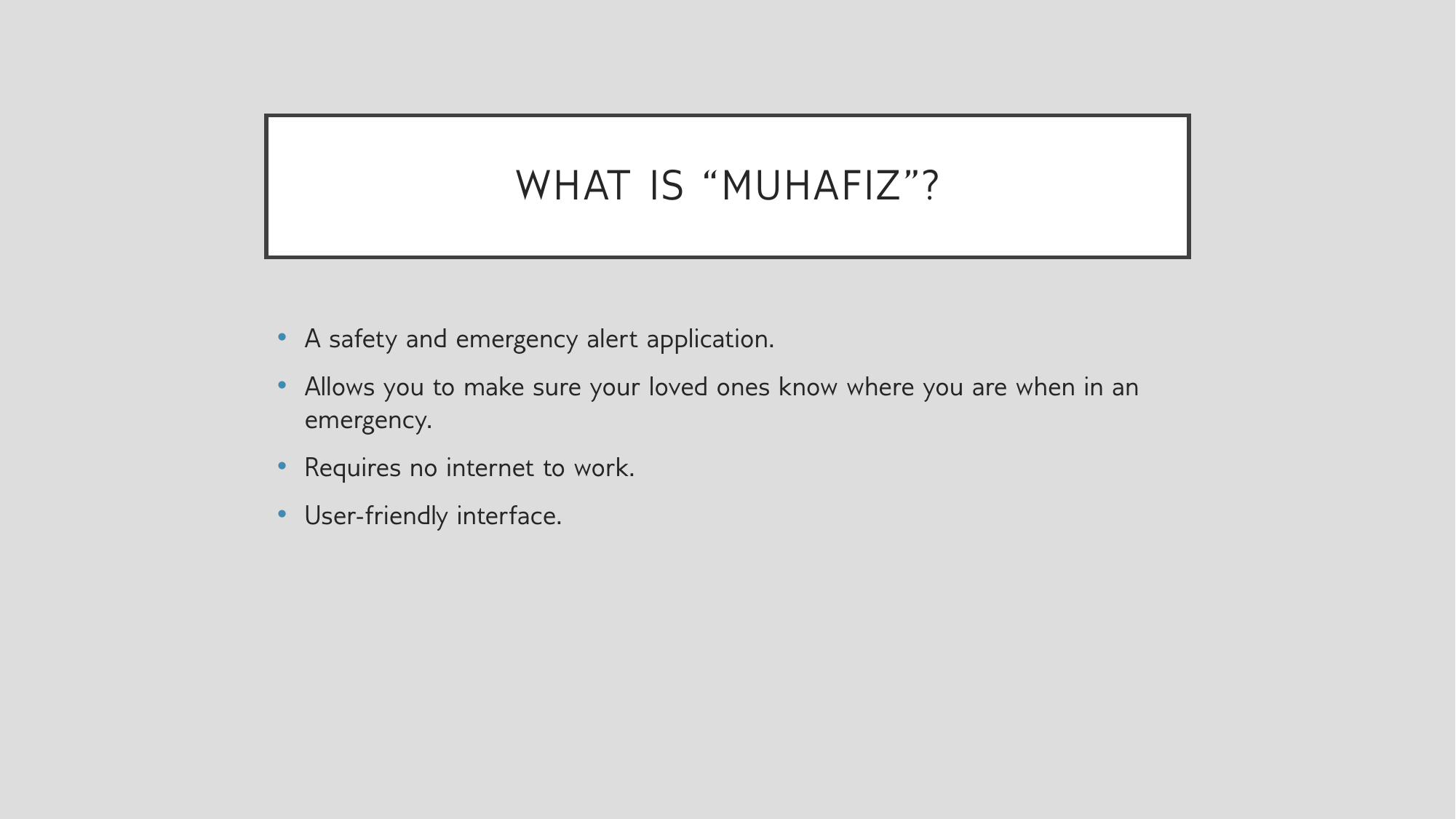

# What is “Muhafiz”?
A safety and emergency alert application.
Allows you to make sure your loved ones know where you are when in an emergency.
Requires no internet to work.
User-friendly interface.